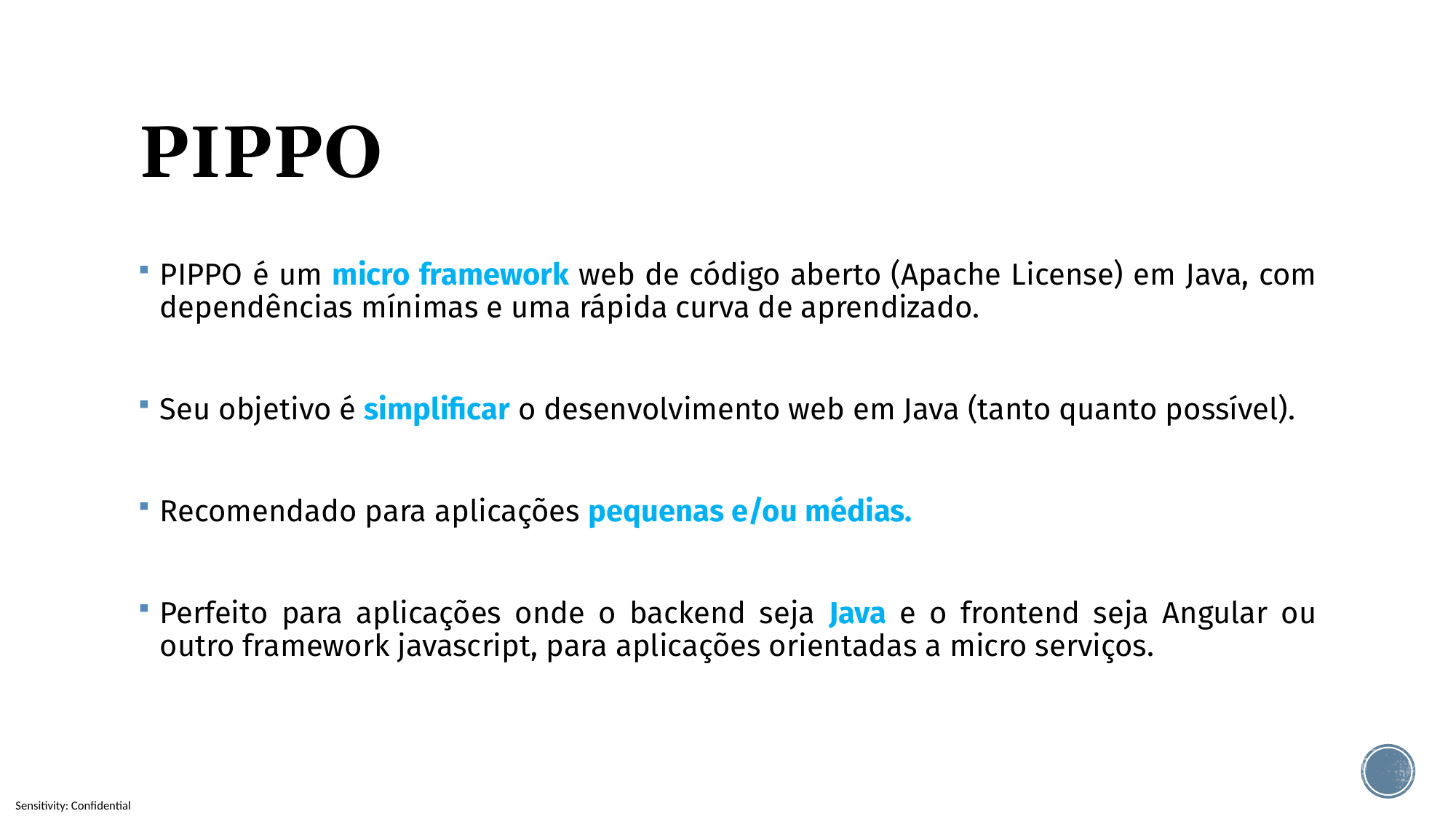

# PIPPO
PIPPO é um micro framework web de código aberto (Apache License) em Java, com dependências mínimas e uma rápida curva de aprendizado.

Seu objetivo é simplificar o desenvolvimento web em Java (tanto quanto possível).

Recomendado para aplicações pequenas e/ou médias.

Perfeito para aplicações onde o backend seja Java e o frontend seja Angular ou outro framework javascript, para aplicações orientadas a micro serviços.